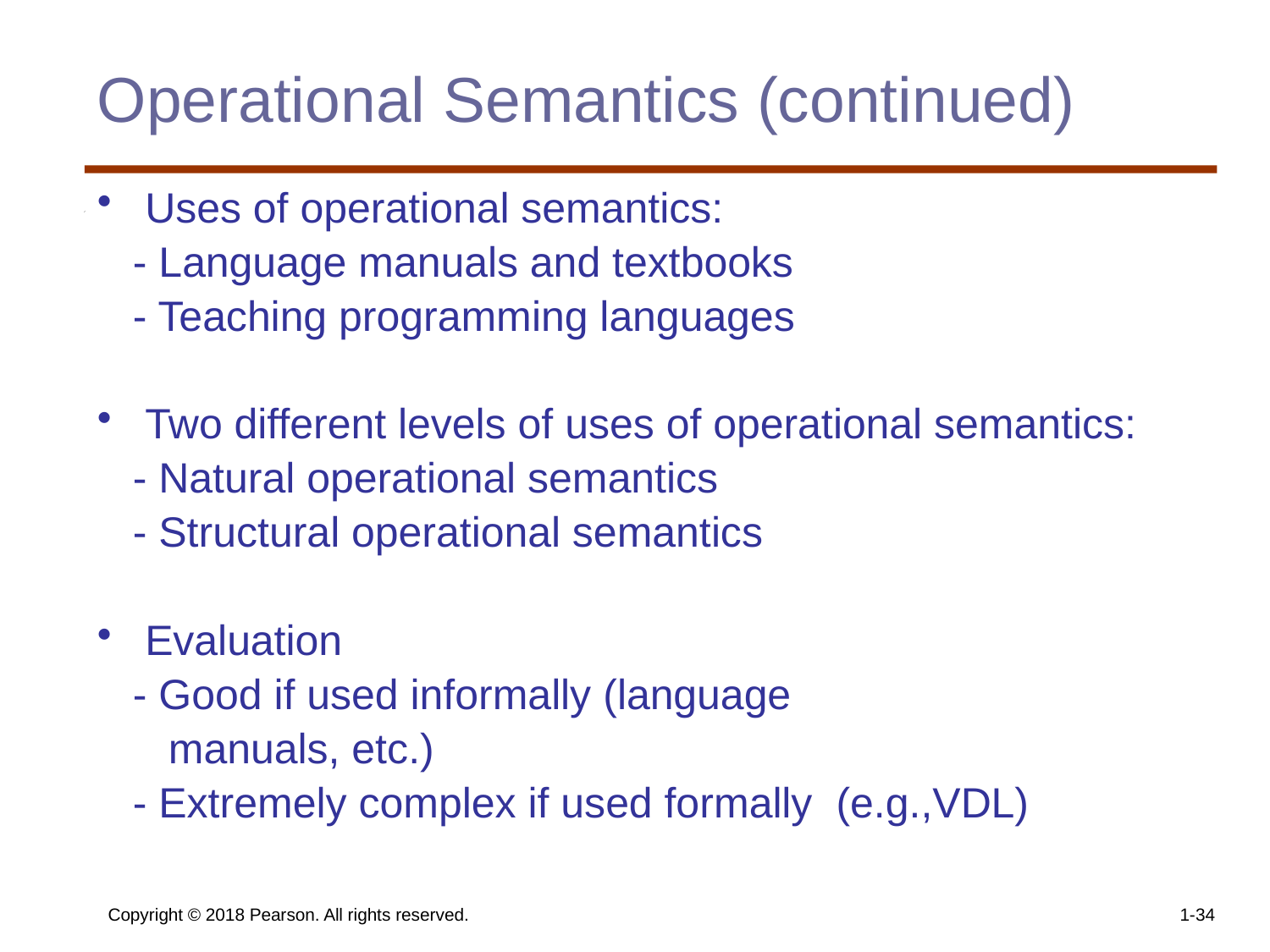

# Operational Semantics (continued)
Uses of operational semantics:
   - Language manuals and textbooks
   - Teaching programming languages

Two different levels of uses of operational semantics:
   - Natural operational semantics
   - Structural operational semantics

Evaluation
   - Good if used informally (language
      manuals, etc.)
   - Extremely complex if used formally  (e.g.,VDL)

Copyright © 2018 Pearson. All rights reserved.
1-34